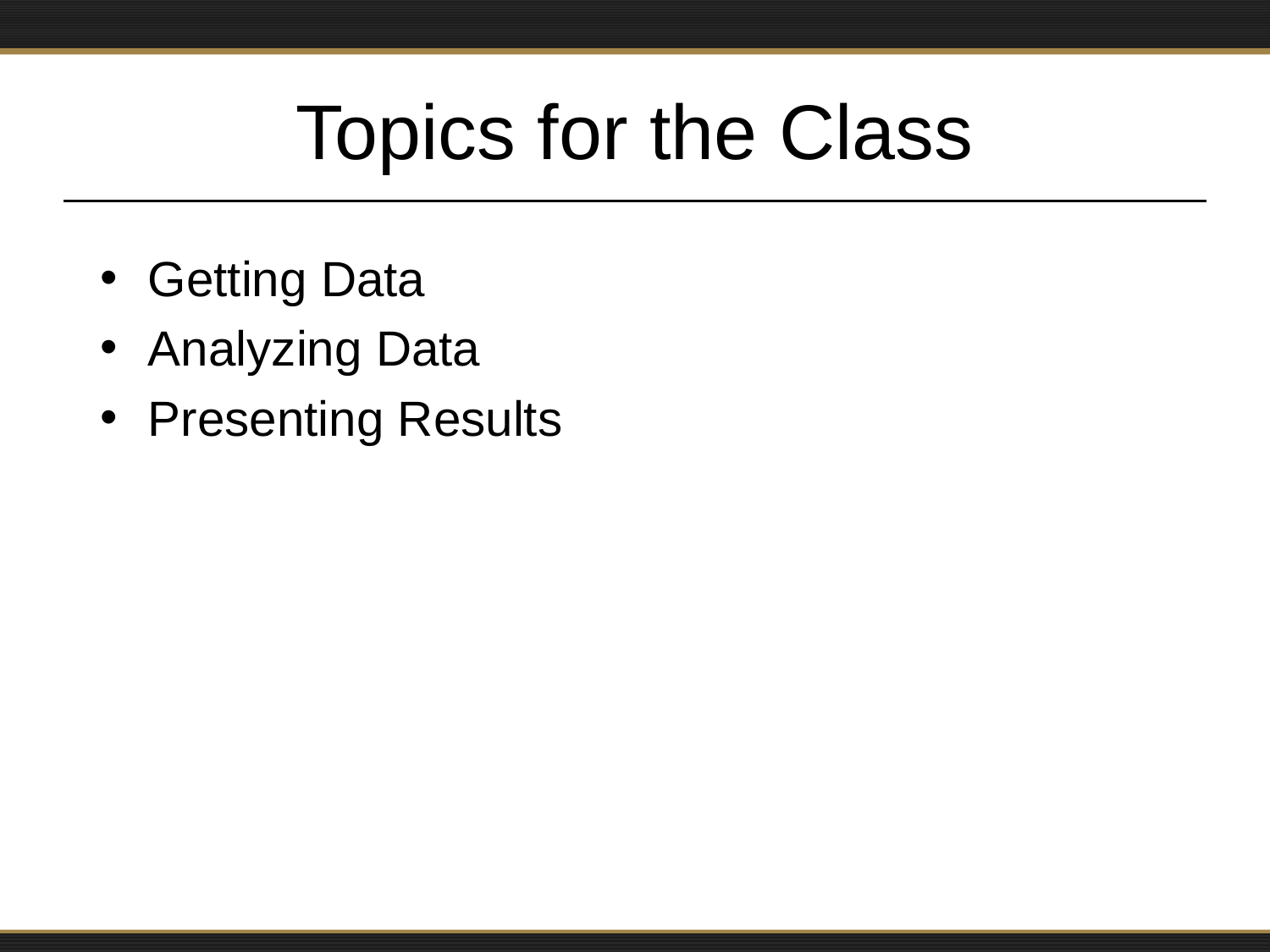

# Topics for the Class
Getting Data
Analyzing Data
Presenting Results